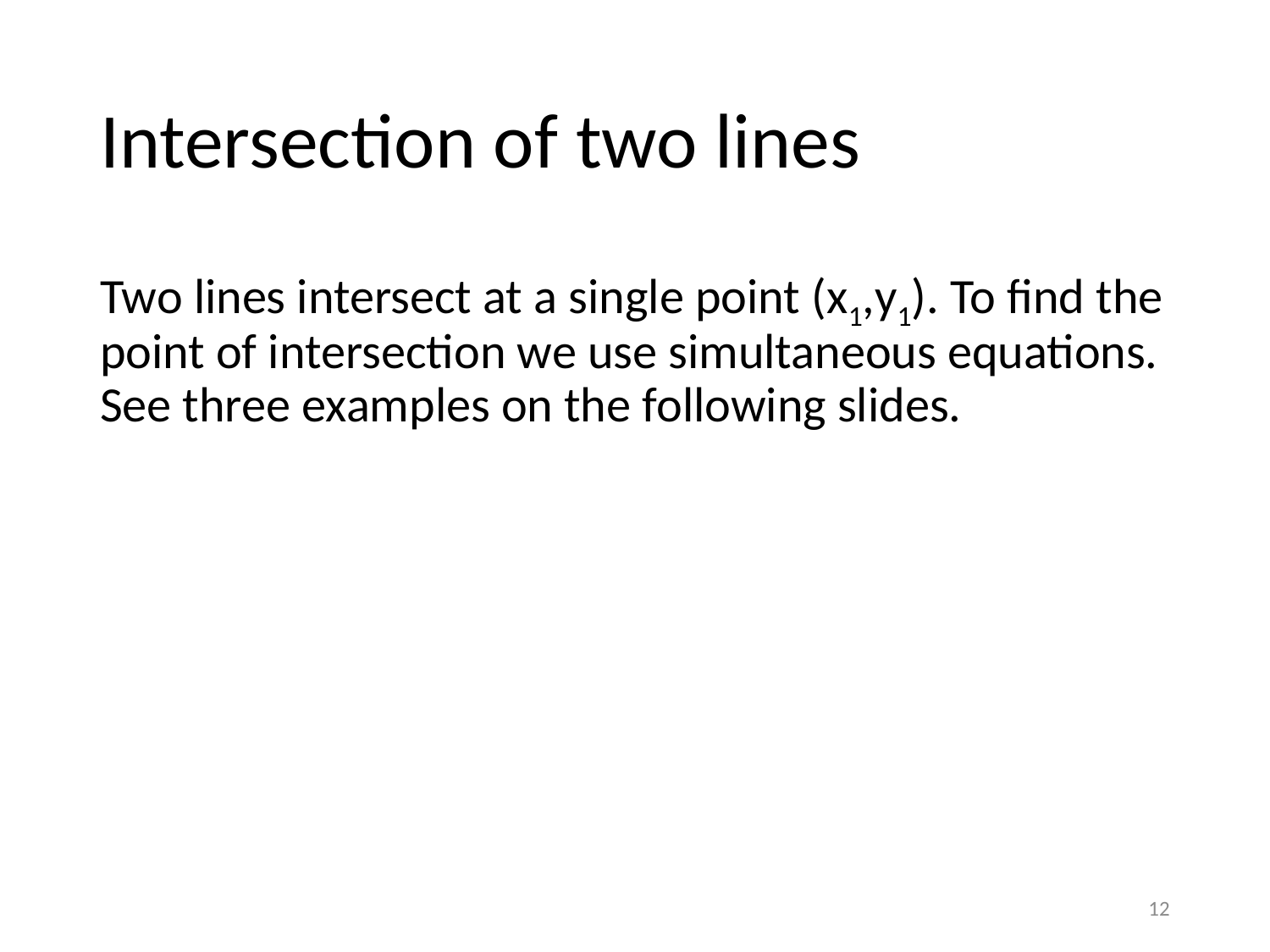

# Intersection of two lines
Two lines intersect at a single point (x1,y1). To find the point of intersection we use simultaneous equations. See three examples on the following slides.
12